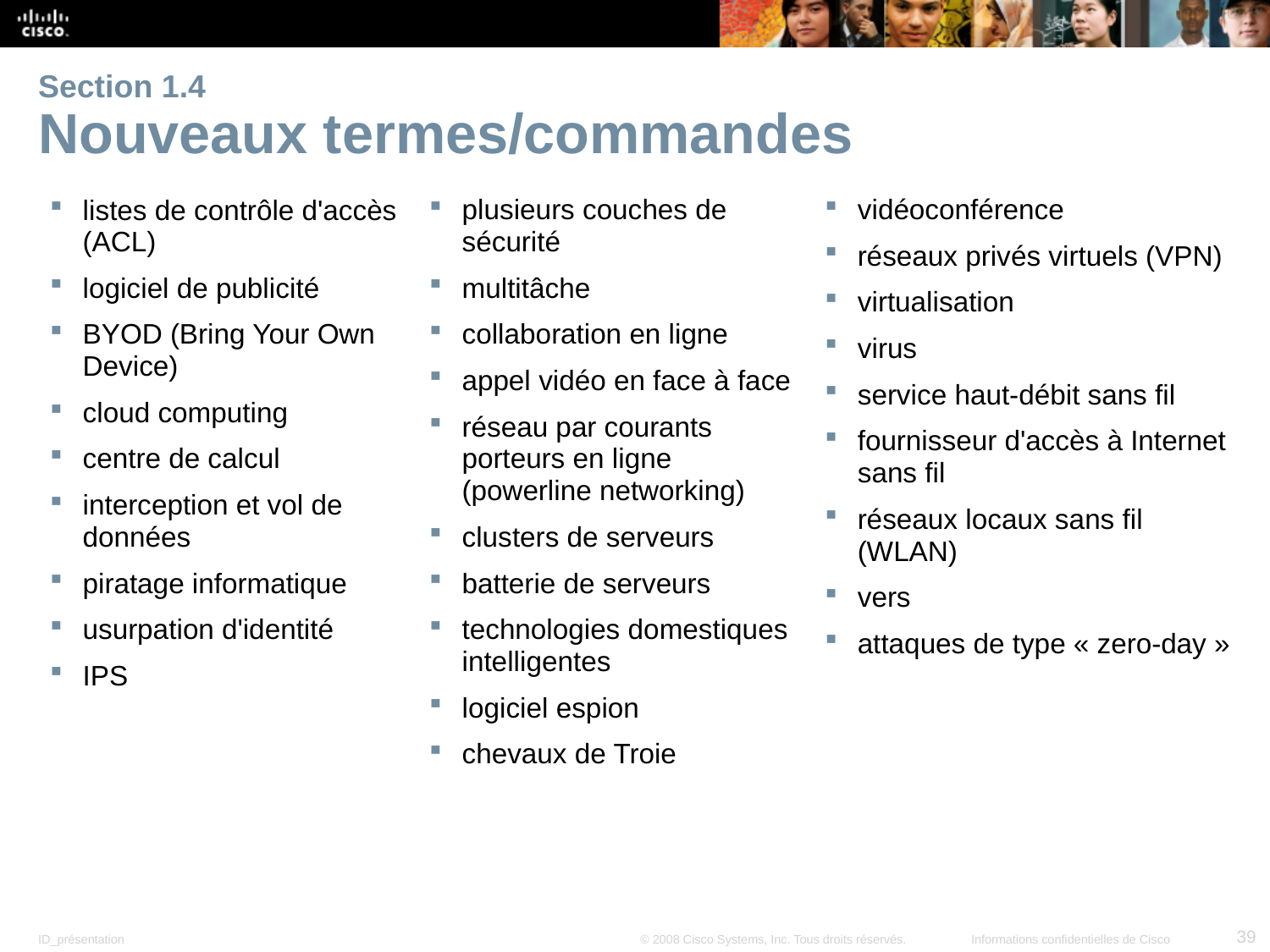

# Section 1.4 Nouveaux termes/commandes
listes de contrôle d'accès (ACL)
logiciel de publicité
BYOD (Bring Your Own Device)
cloud computing
centre de calcul
interception et vol de données
piratage informatique
usurpation d'identité
IPS
plusieurs couches de sécurité
multitâche
collaboration en ligne
appel vidéo en face à face
réseau par courants porteurs en ligne (powerline networking)
clusters de serveurs
batterie de serveurs
technologies domestiques intelligentes
logiciel espion
chevaux de Troie
vidéoconférence
réseaux privés virtuels (VPN)
virtualisation
virus
service haut-débit sans fil
fournisseur d'accès à Internet sans fil
réseaux locaux sans fil (WLAN)
vers
attaques de type « zero-day »